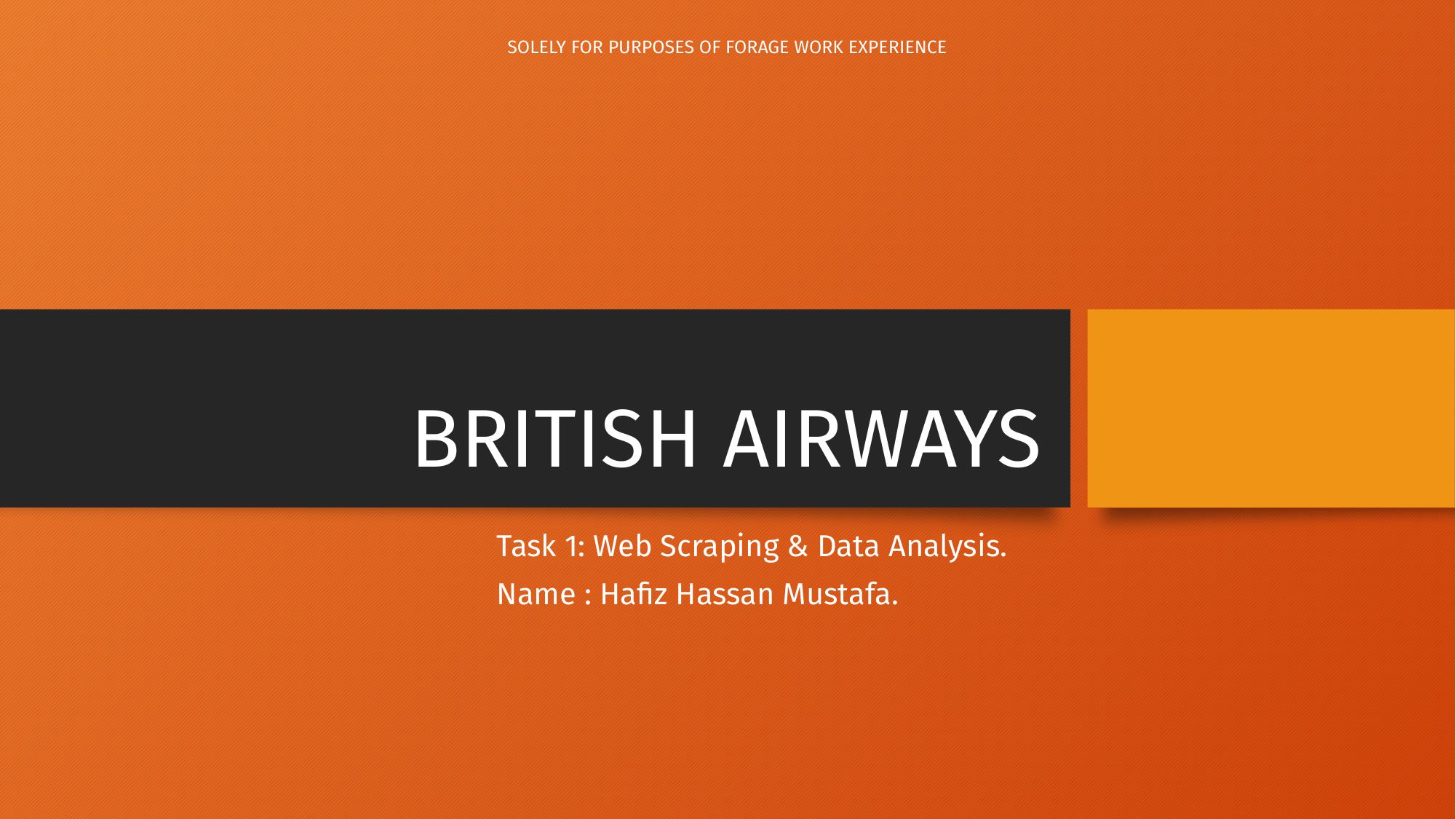

# BRITISH AIRWAYS
Task 1: Web Scraping & Data Analysis.
Name : Hafiz Hassan Mustafa.